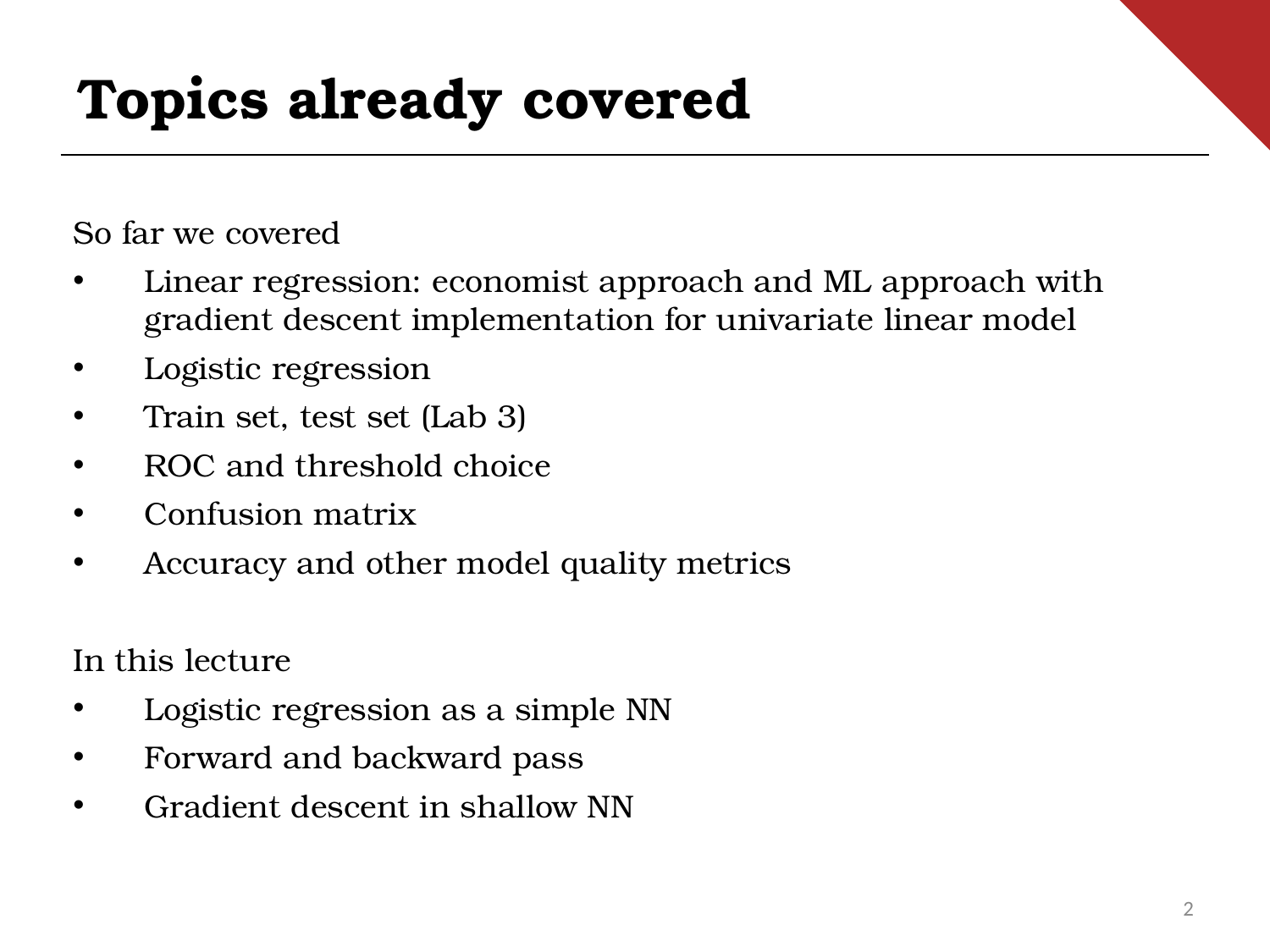

Topics already covered
So far we covered
Linear regression: economist approach and ML approach with gradient descent implementation for univariate linear model
Logistic regression
Train set, test set (Lab 3)
ROC and threshold choice
Confusion matrix
Accuracy and other model quality metrics

In this lecture
Logistic regression as a simple NN
Forward and backward pass
Gradient descent in shallow NN

2